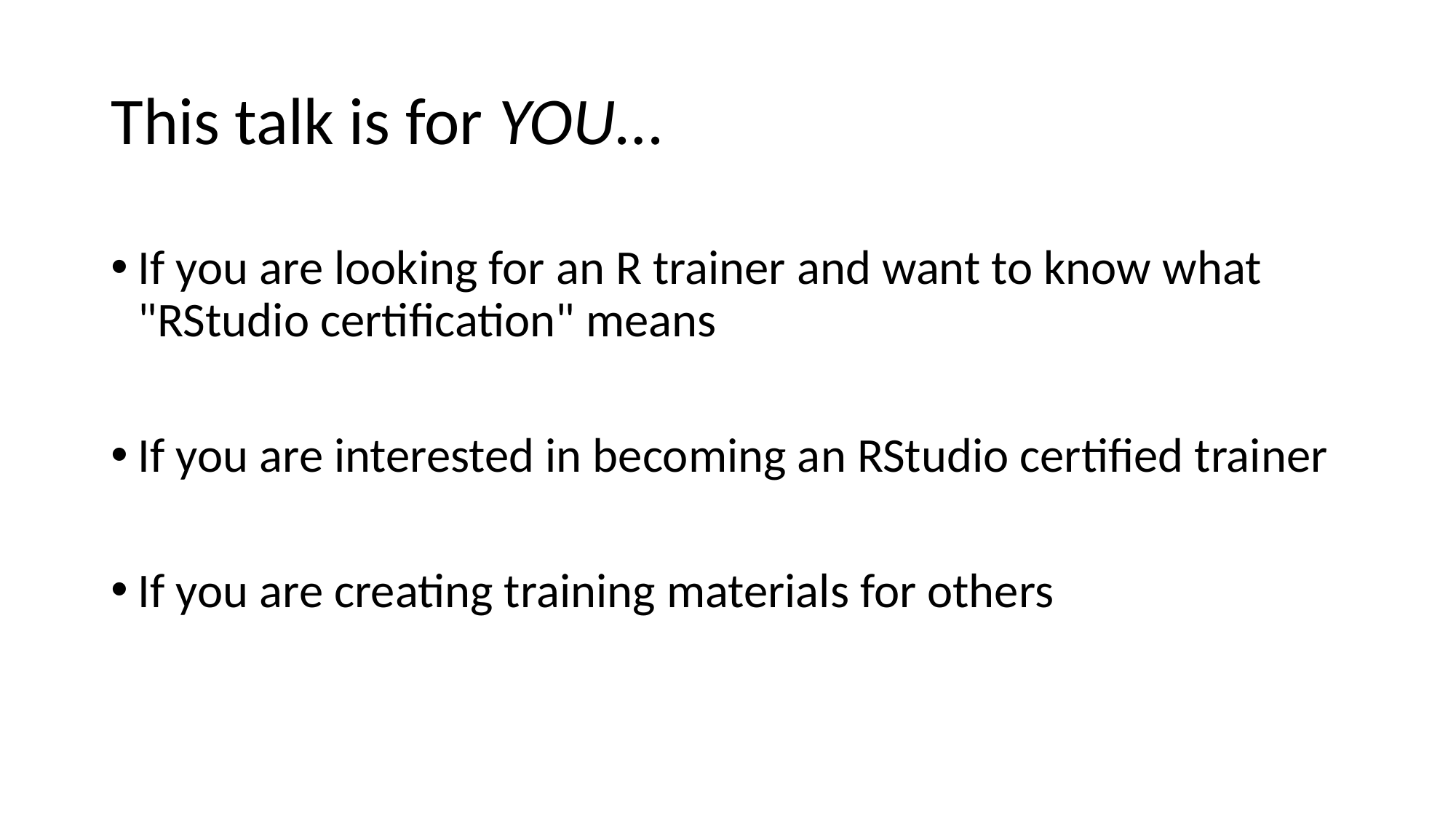

# This talk is for YOU…
If you are looking for an R trainer and want to know what "RStudio certification" means

If you are interested in becoming an RStudio certified trainer

If you are creating training materials for others